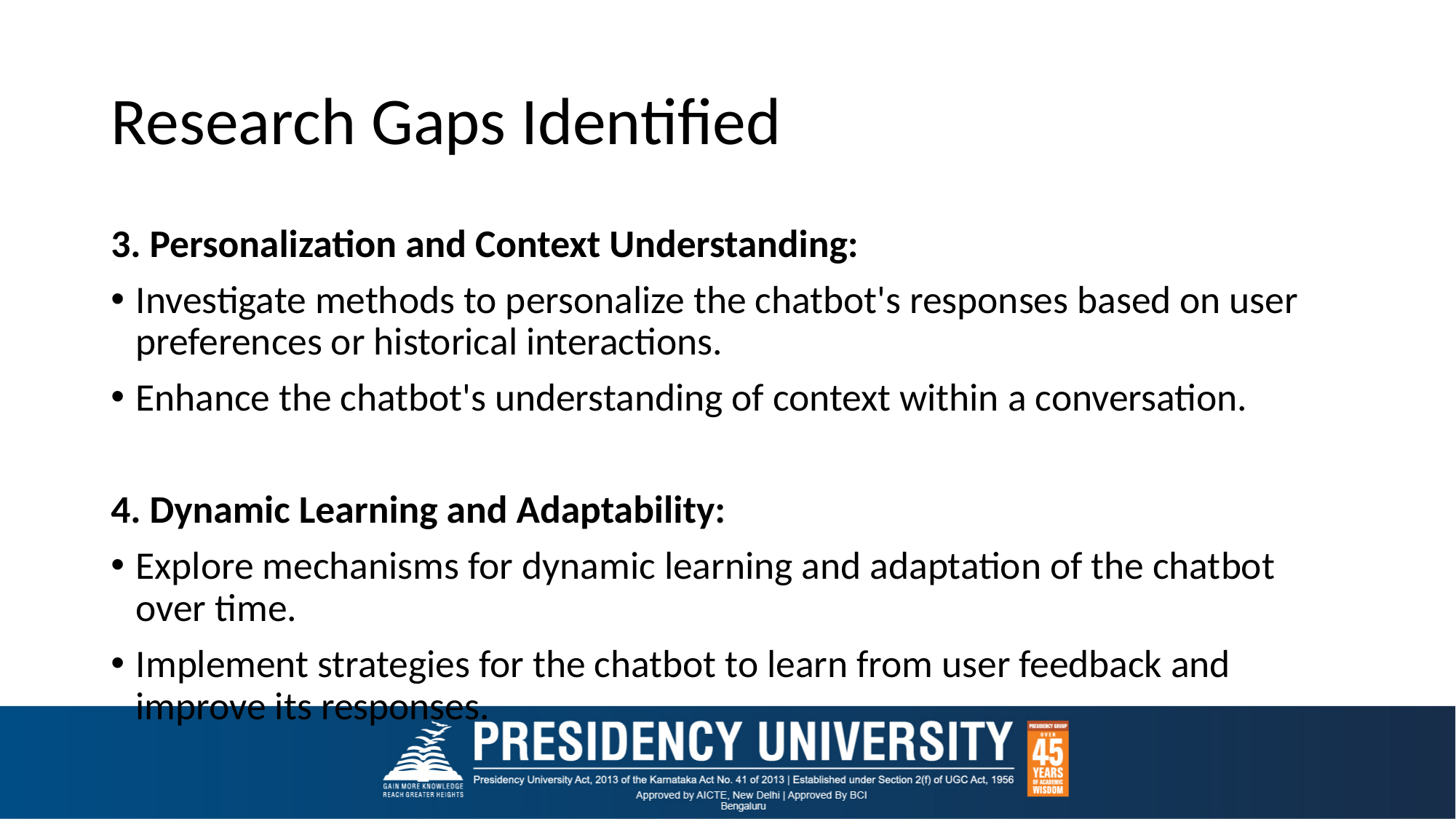

# Research Gaps Identified
3. Personalization and Context Understanding:
Investigate methods to personalize the chatbot's responses based on user preferences or historical interactions.
Enhance the chatbot's understanding of context within a conversation.

4. Dynamic Learning and Adaptability:
Explore mechanisms for dynamic learning and adaptation of the chatbot over time.
Implement strategies for the chatbot to learn from user feedback and improve its responses.